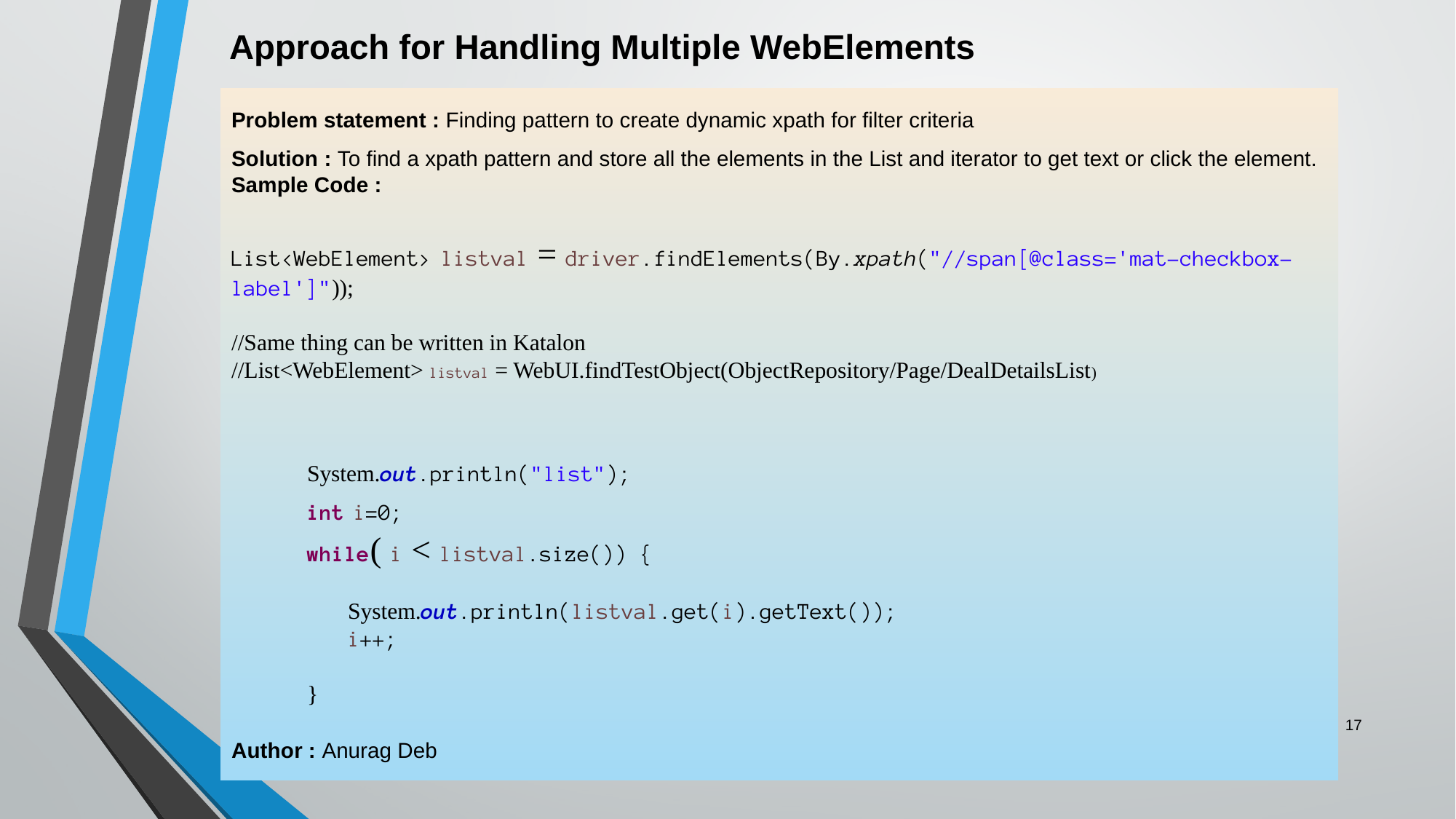

Approach for Handling Multiple WebElements
Problem statement : Finding pattern to create dynamic xpath for filter criteria
Solution : To find a xpath pattern and store all the elements in the List and iterator to get text or click the element.
Sample Code :
List<WebElement> listval = driver.findElements(By.xpath("//span[@class='mat-checkbox-label']"));

//Same thing can be written in Katalon
//List<WebElement> listval = WebUI.findTestObject(ObjectRepository/Page/DealDetailsList)

             System.out.println("list");
             int i=0;
             while( i < listval.size()) {

                    System.out.println(listval.get(i).getText());
                    i++;

             }
Author : Anurag Deb
Confidential
17